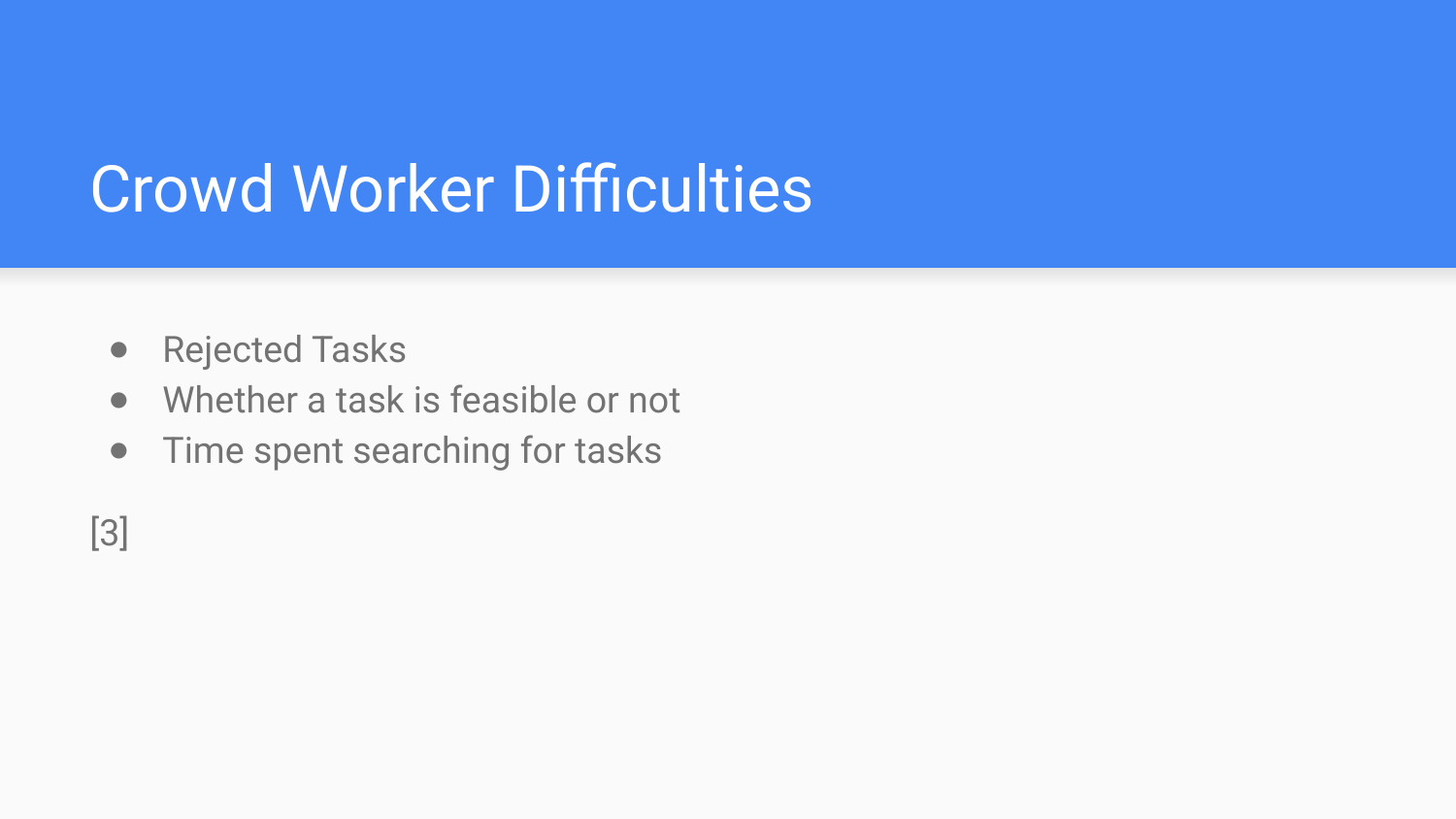

# Crowd Worker Difficulties
Rejected Tasks
Whether a task is feasible or not
Time spent searching for tasks
[3]